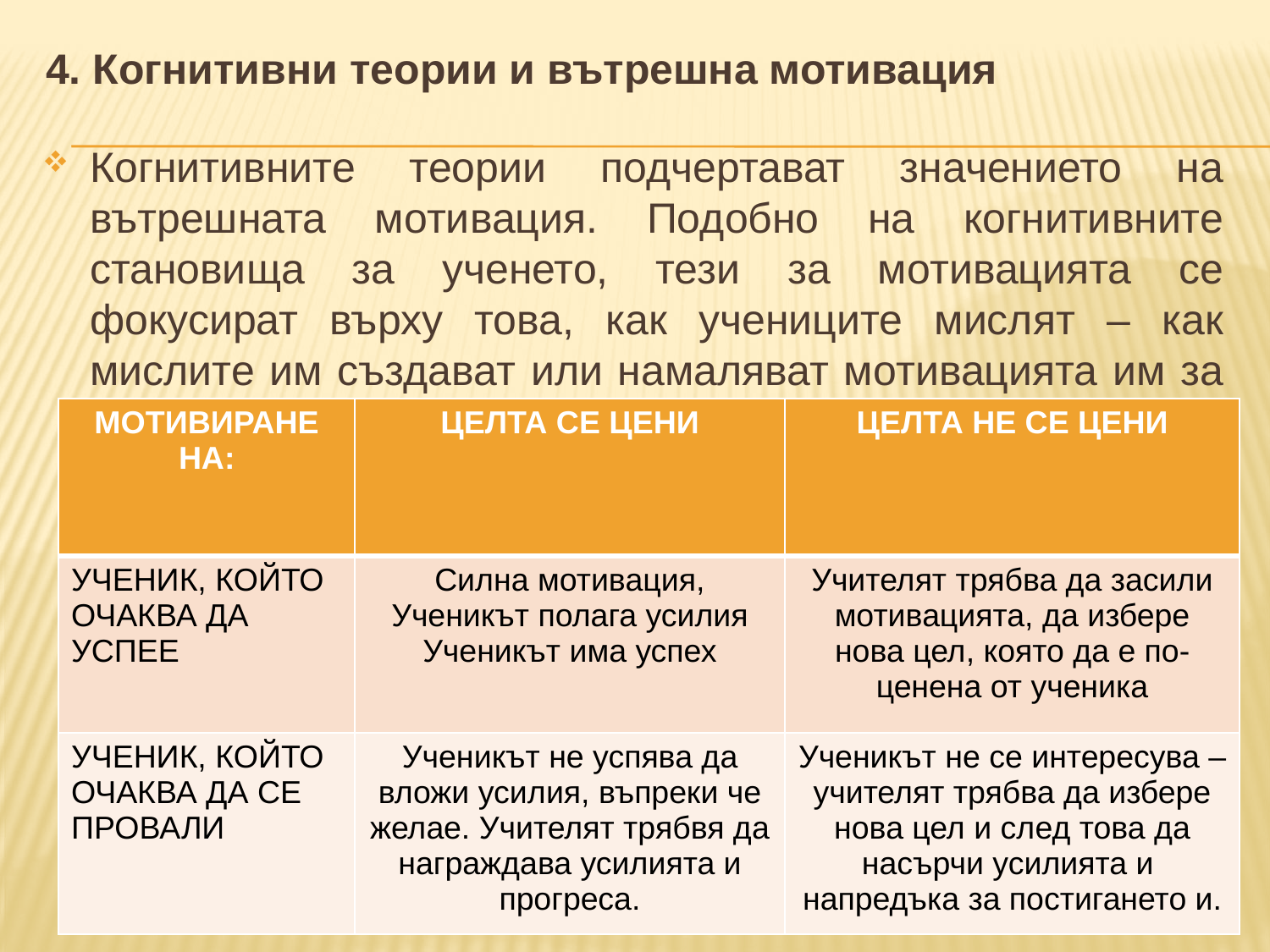

4. Когнитивни теории и вътрешна мотивация
Когнитивните теории подчертават значението на вътрешната мотивация. Подобно на когнитивните становища за ученето, тези за мотивацията се фокусират върху това, как учениците мислят – как мислите им създават или намаляват мотивацията им за действие.

| МОТИВИРАНЕ НА: | ЦЕЛТА СЕ ЦЕНИ | ЦЕЛТА НЕ СЕ ЦЕНИ |
| --- | --- | --- |
| УЧЕНИК, КОЙТО ОЧАКВА ДА УСПЕЕ | Силна мотивация, Ученикът полага усилия Ученикът има успех | Учителят трябва да засили мотивацията, да избере нова цел, която да е по-ценена от ученика |
| УЧЕНИК, КОЙТО ОЧАКВА ДА СЕ ПРОВАЛИ | Ученикът не успява да вложи усилия, въпреки че желае. Учителят трябвя да награждава усилията и прогреса. | Ученикът не се интересува – учителят трябва да избере нова цел и след това да насърчи усилията и напредъка за постигането и. |
10